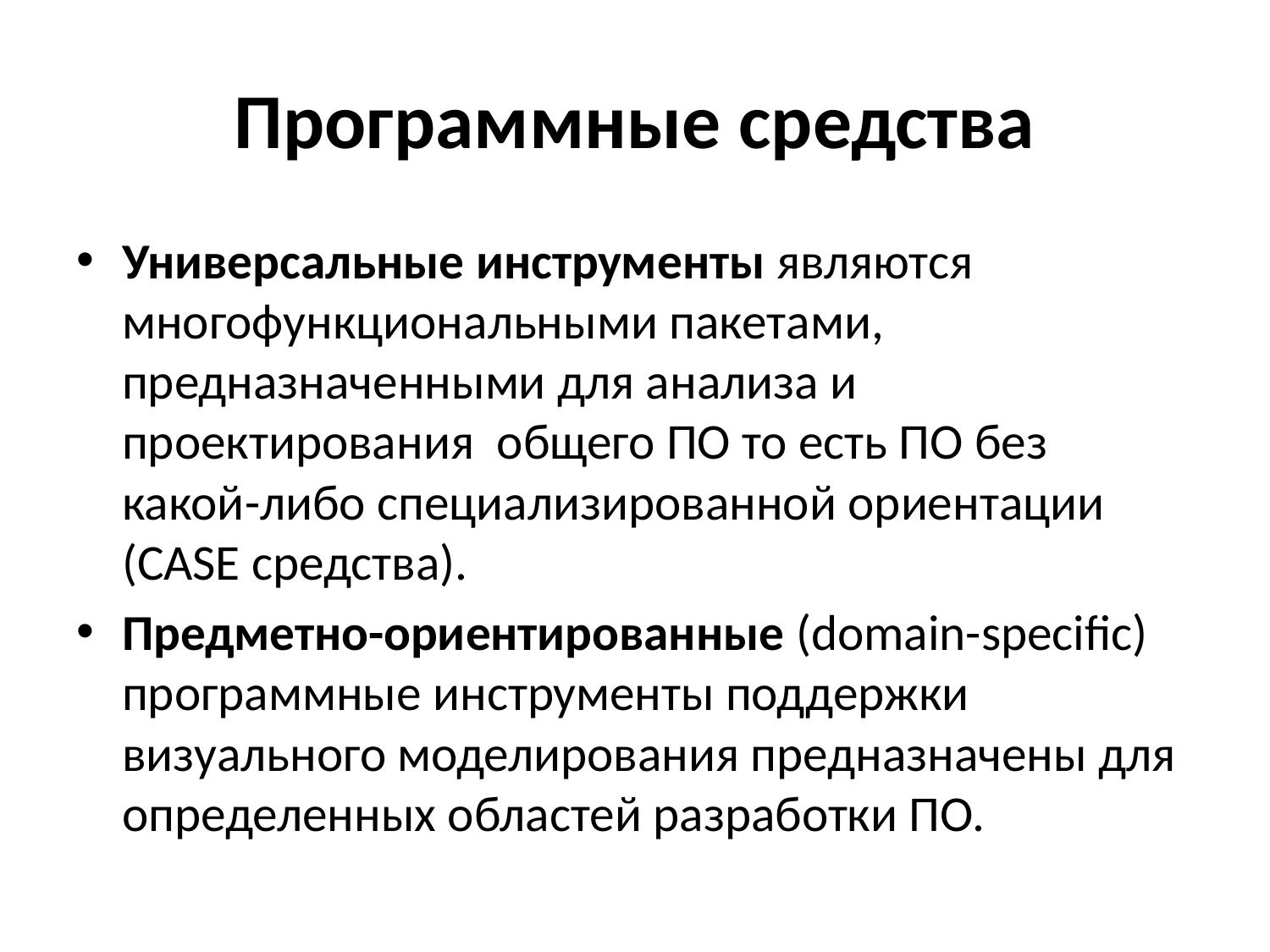

# Программные средства
Универсальные инструменты являются многофункциональными пакетами, предназначенными для анализа и проектирования  общего ПО то есть ПО без какой-либо специализированной ориентации (CASE средства).
Предметно-ориентированные (domain-specific) программные инструменты поддержки визуального моделирования предназначены для определенных областей разработки ПО.